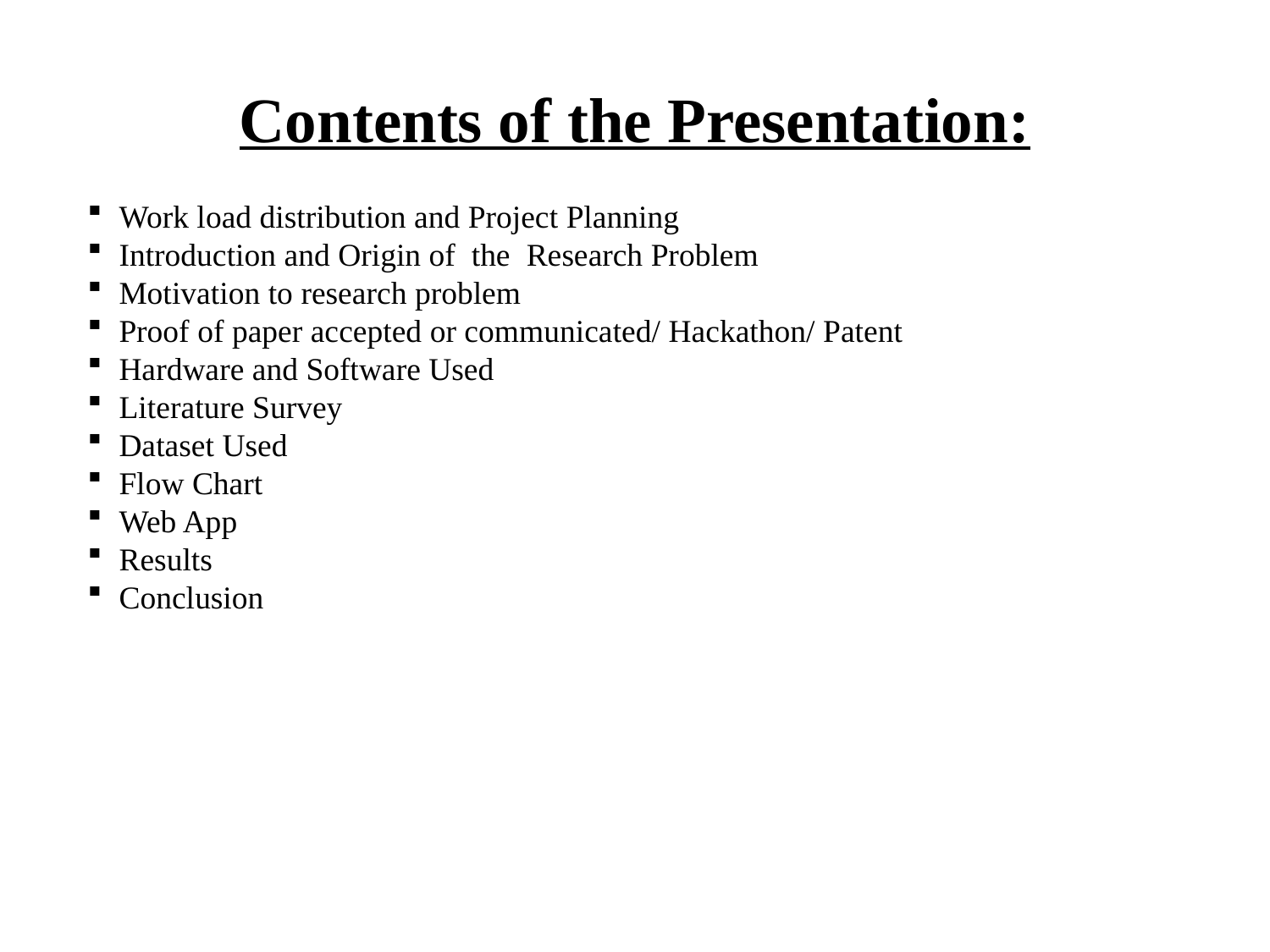

Contents of the Presentation:
Work load distribution and Project Planning
Introduction and Origin of  the  Research Problem
Motivation to research problem
Proof of paper accepted or communicated/ Hackathon/ Patent
Hardware and Software Used
Literature Survey
Dataset Used
Flow Chart
Web App
Results
Conclusion